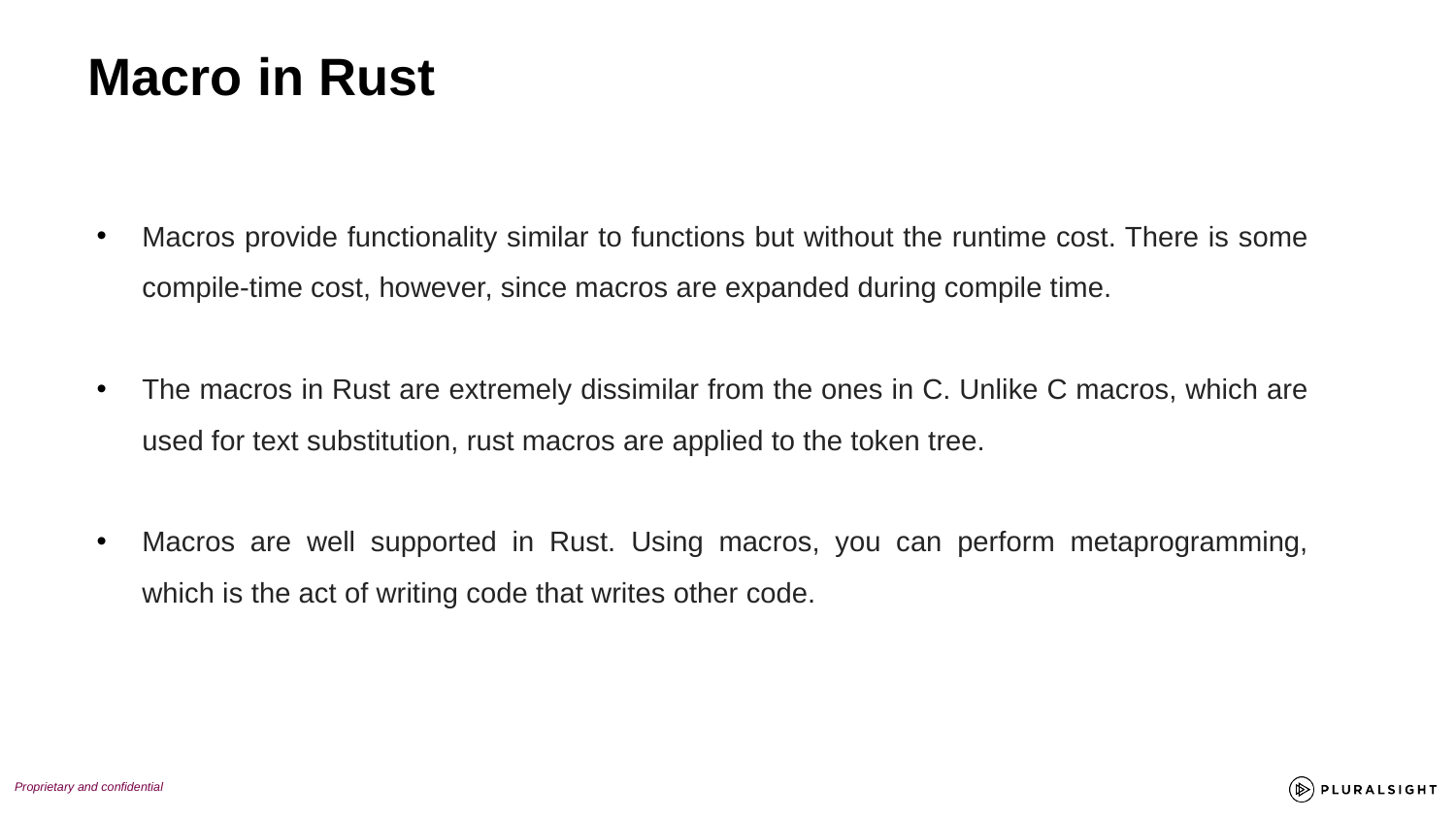

Macro in Rust

Macros provide functionality similar to functions but without the runtime cost. There is some compile-time cost, however, since macros are expanded during compile time.

The macros in Rust are extremely dissimilar from the ones in C. Unlike C macros, which are used for text substitution, rust macros are applied to the token tree.

Macros are well supported in Rust. Using macros, you can perform metaprogramming, which is the act of writing code that writes other code.